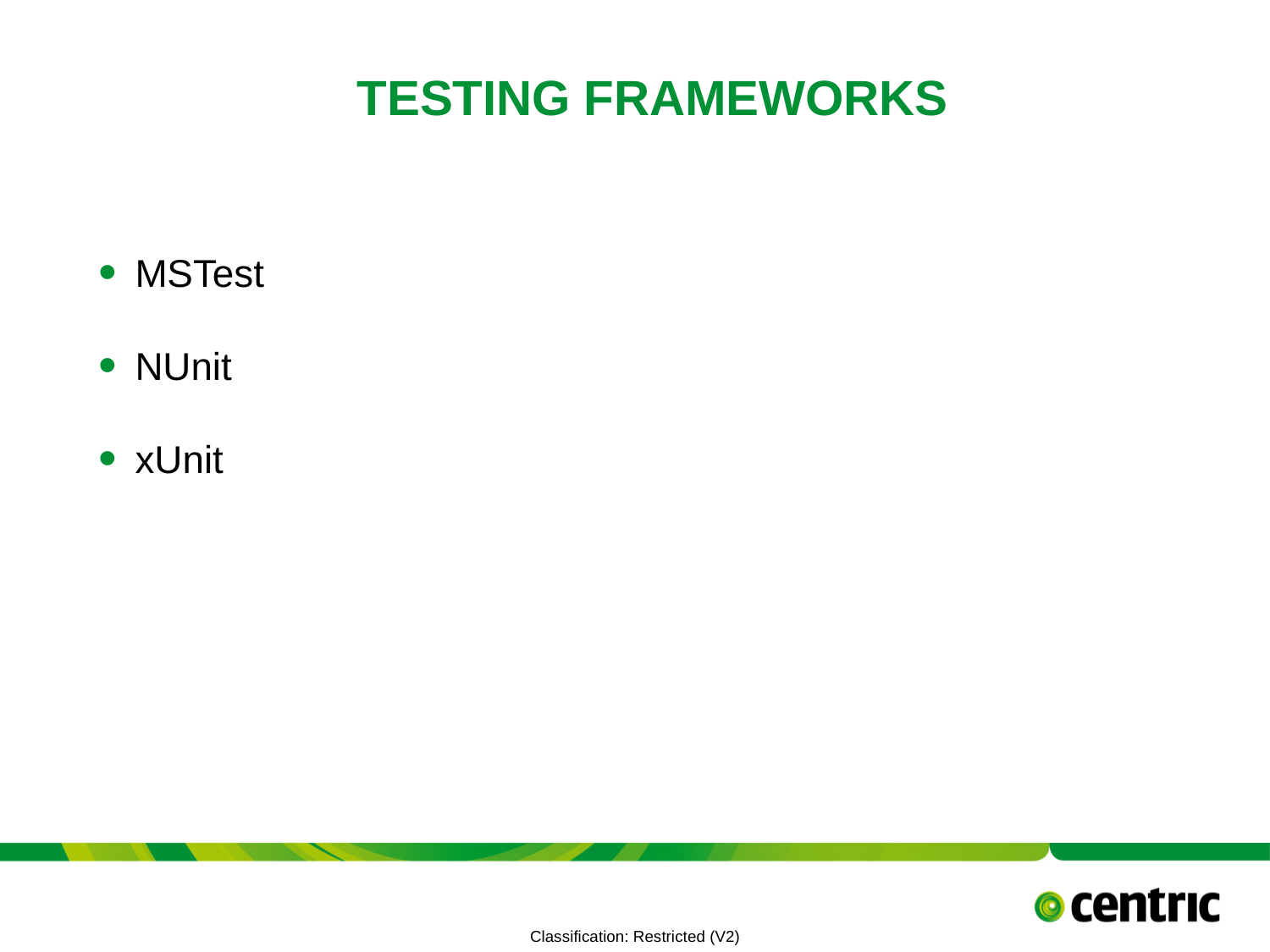

# Testing Frameworks
MSTest
NUnit
xUnit

TITLE PRESENTATION
July 10, 2021